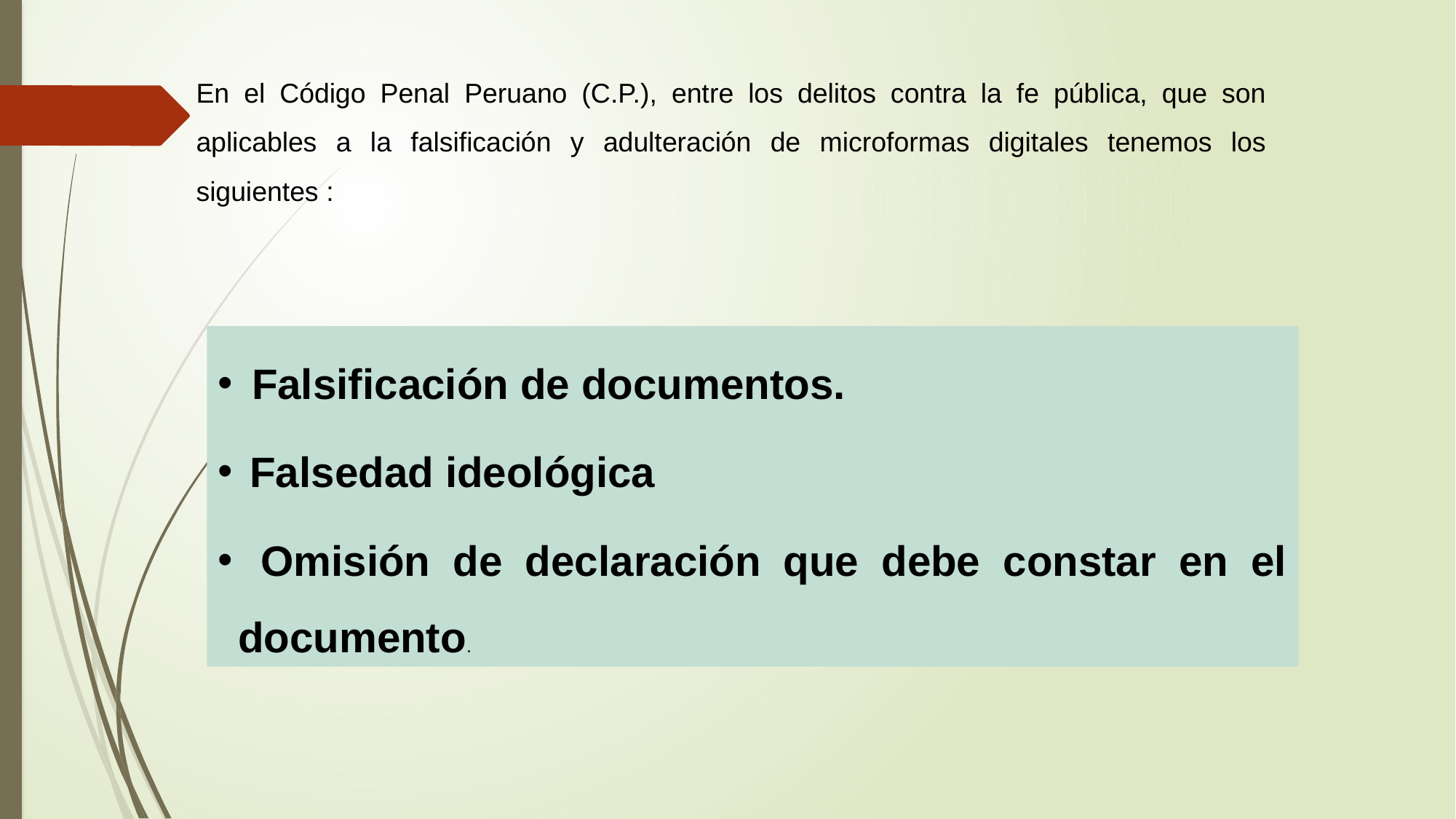

En el Código Penal Peruano (C.P.), entre los delitos contra la fe pública, que son aplicables a la falsificación y adulteración de microformas digitales tenemos los siguientes :

Falsificación de documentos.
 Falsedad ideológica
 Omisión de declaración que debe constar en el documento.